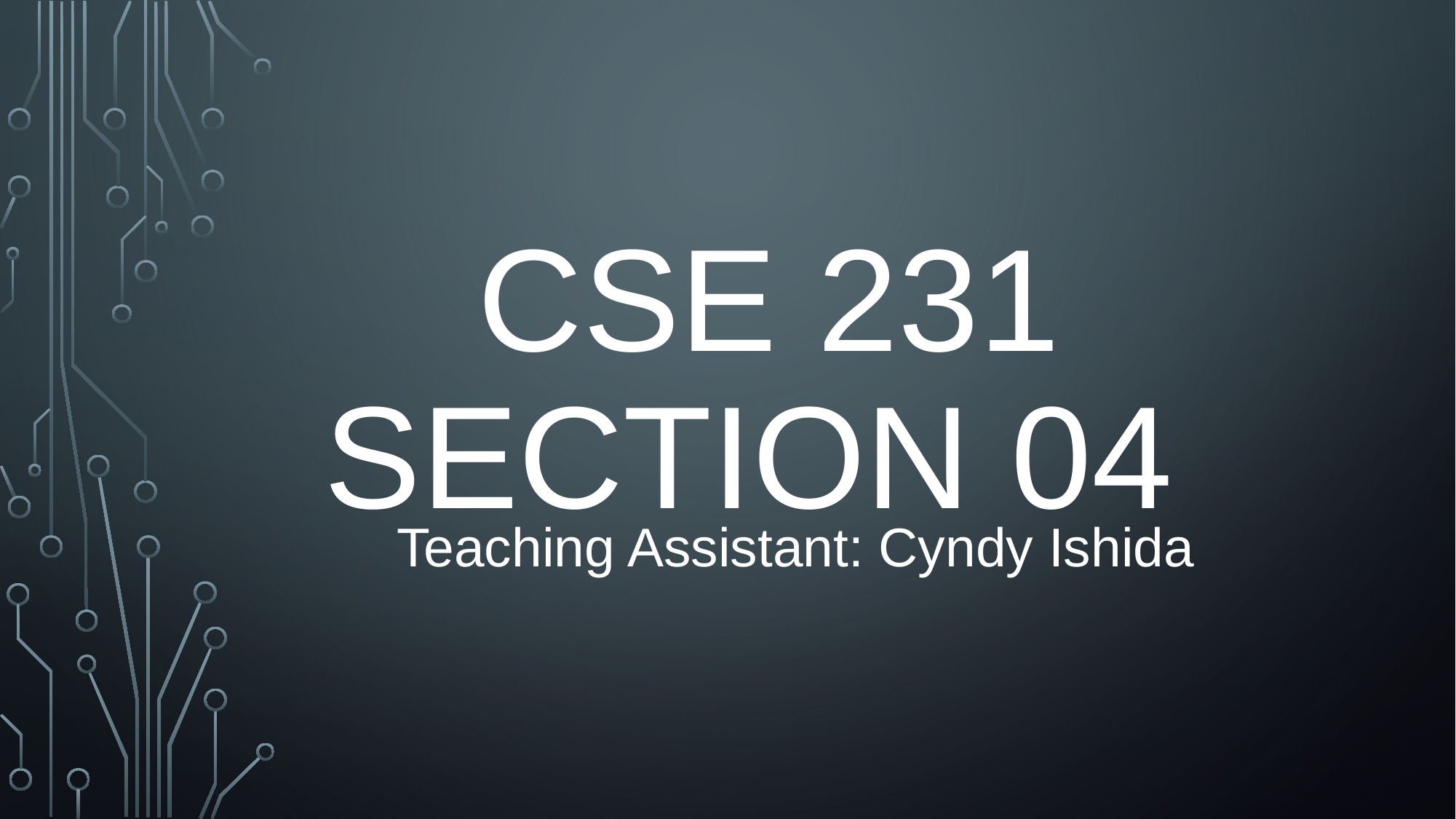

# CSE 231 Section 04
Teaching Assistant: Cyndy Ishida